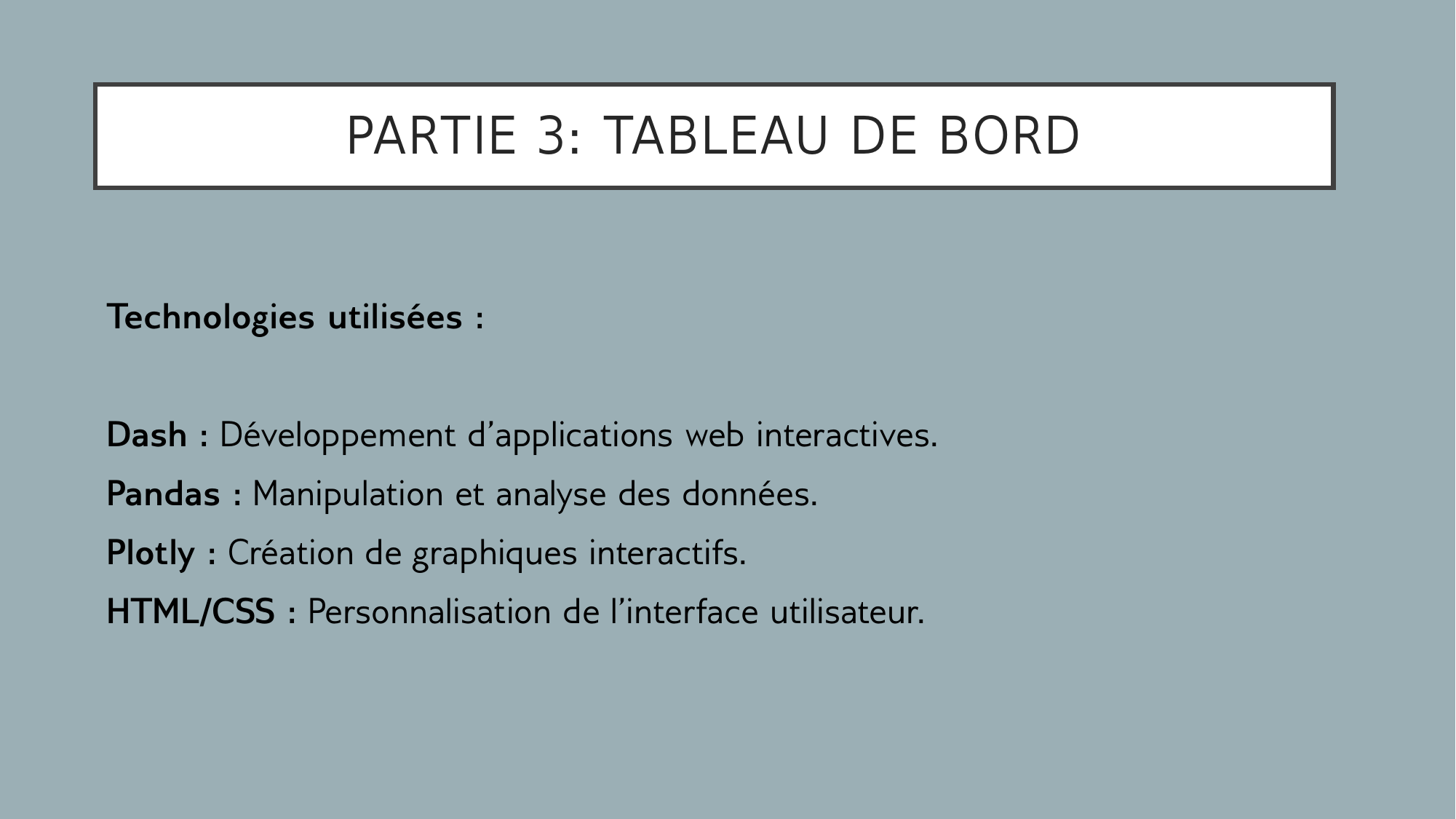

# Partie 3: Tableau de bord
Technologies utilisées :

Dash : Développement d’applications web interactives.
Pandas : Manipulation et analyse des données.
Plotly : Création de graphiques interactifs.
HTML/CSS : Personnalisation de l’interface utilisateur.